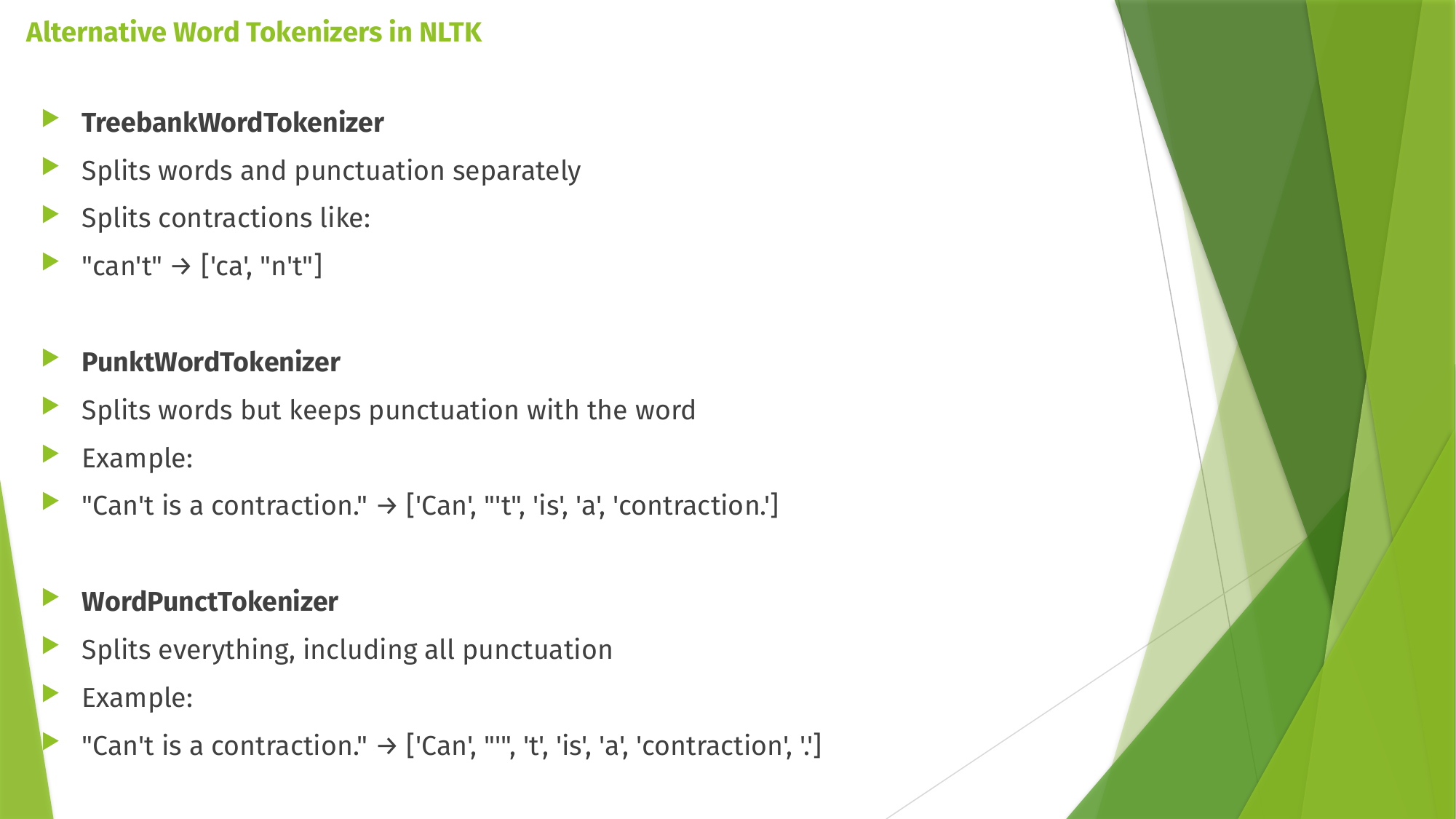

# Alternative Word Tokenizers in NLTK
TreebankWordTokenizer
Splits words and punctuation separately
Splits contractions like:
"can't" → ['ca', "n't"]

PunktWordTokenizer
Splits words but keeps punctuation with the word
Example:
"Can't is a contraction." → ['Can', "'t", 'is', 'a', 'contraction.']

WordPunctTokenizer
Splits everything, including all punctuation
Example:
"Can't is a contraction." → ['Can', "'", 't', 'is', 'a', 'contraction', '.']